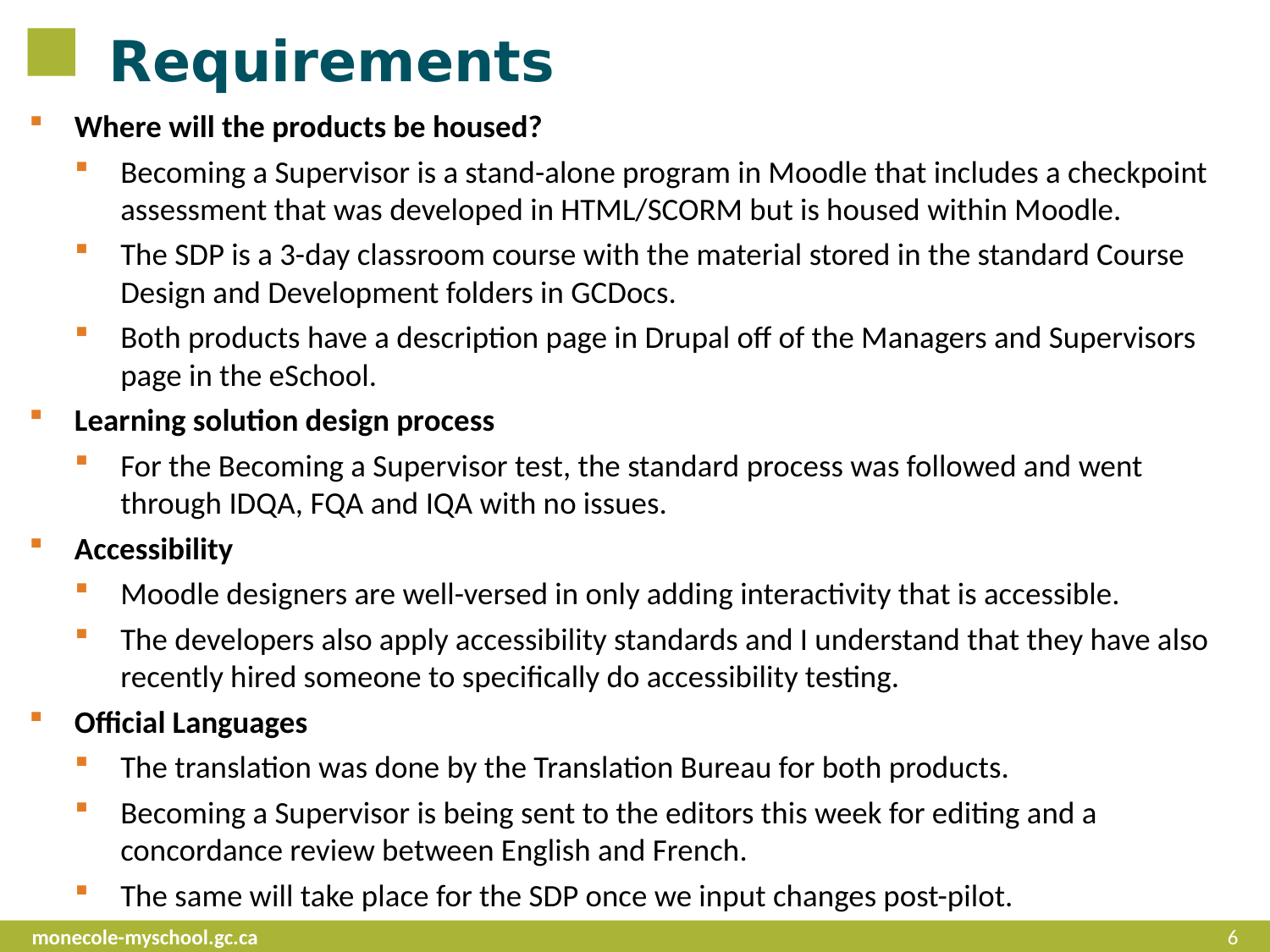

# Requirements
Where will the products be housed?
Becoming a Supervisor is a stand-alone program in Moodle that includes a checkpoint assessment that was developed in HTML/SCORM but is housed within Moodle.
The SDP is a 3-day classroom course with the material stored in the standard Course Design and Development folders in GCDocs.
Both products have a description page in Drupal off of the Managers and Supervisors page in the eSchool.
Learning solution design process
For the Becoming a Supervisor test, the standard process was followed and went through IDQA, FQA and IQA with no issues.
Accessibility
Moodle designers are well-versed in only adding interactivity that is accessible.
The developers also apply accessibility standards and I understand that they have also recently hired someone to specifically do accessibility testing.
Official Languages
The translation was done by the Translation Bureau for both products.
Becoming a Supervisor is being sent to the editors this week for editing and a concordance review between English and French.
The same will take place for the SDP once we input changes post-pilot.

monecole-myschool.gc.ca
6